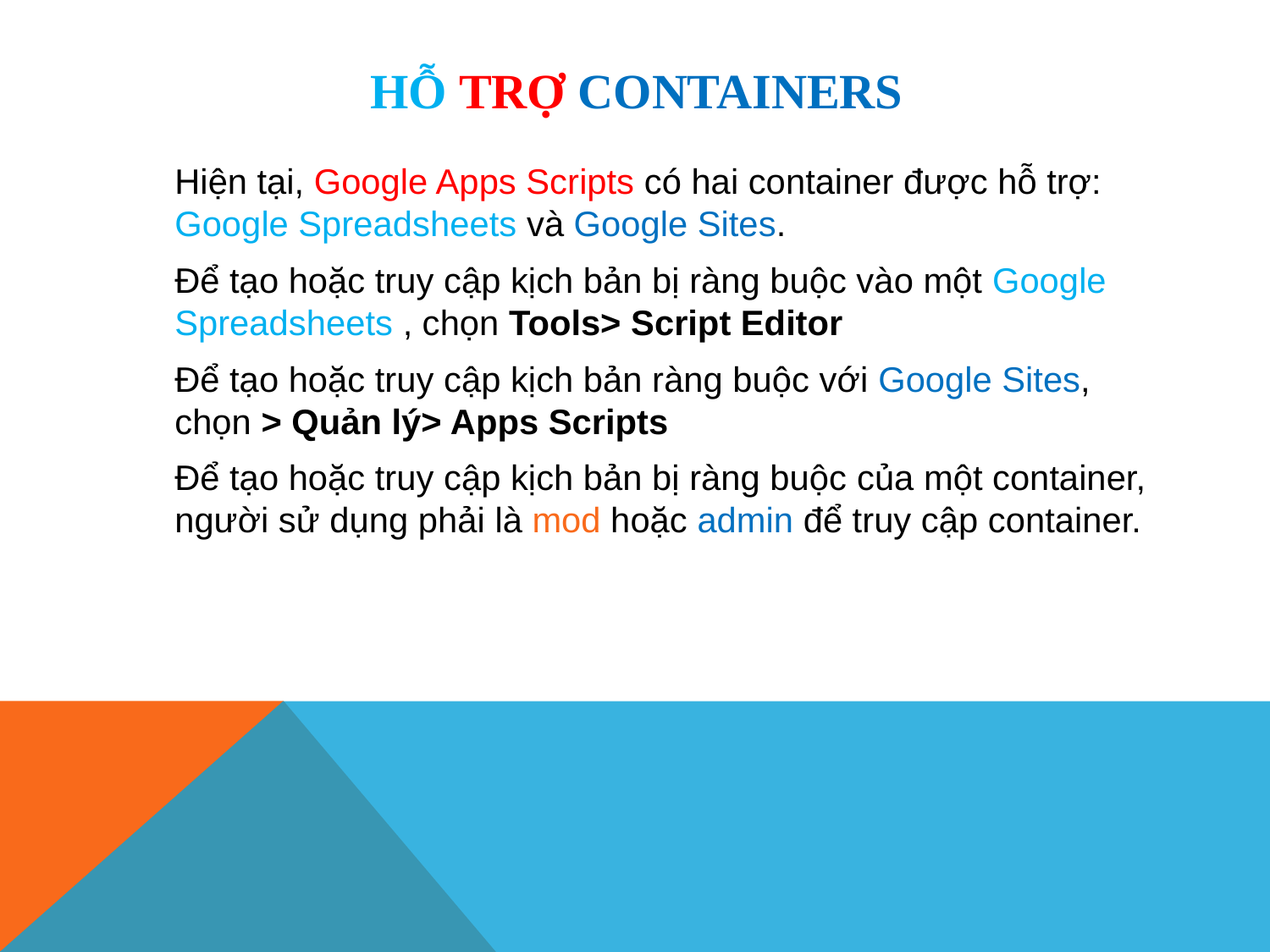

# Hỗ trợ Containers
	Hiện tại, Google Apps Scripts có hai container được hỗ trợ: Google Spreadsheets và Google Sites.
	Để tạo hoặc truy cập kịch bản bị ràng buộc vào một Google Spreadsheets , chọn Tools> Script Editor
	Để tạo hoặc truy cập kịch bản ràng buộc với Google Sites, chọn > Quản lý> Apps Scripts
	Để tạo hoặc truy cập kịch bản bị ràng buộc của một container, người sử dụng phải là mod hoặc admin để truy cập container.